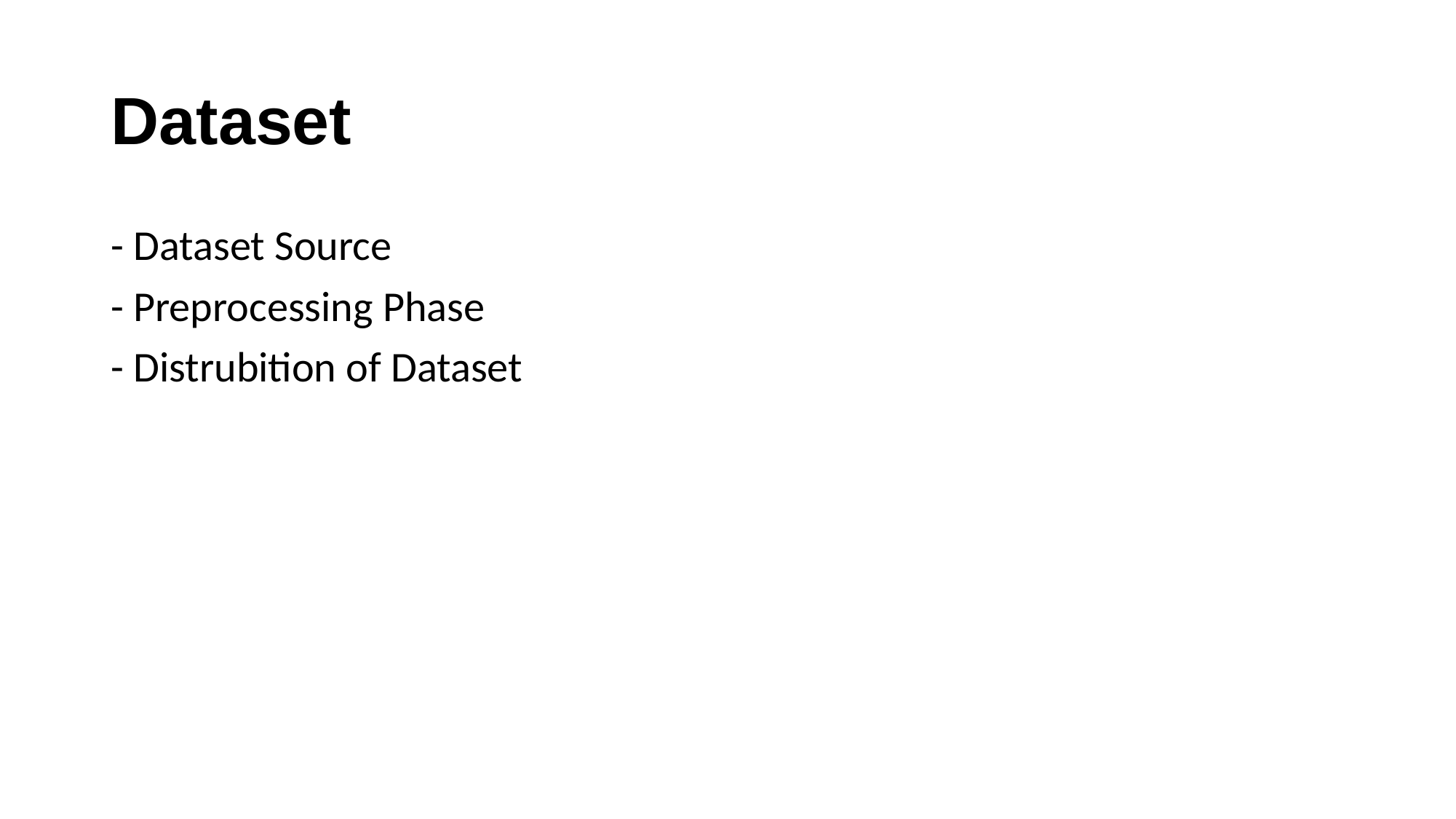

# Dataset
- Dataset Source
- Preprocessing Phase
- Distrubition of Dataset